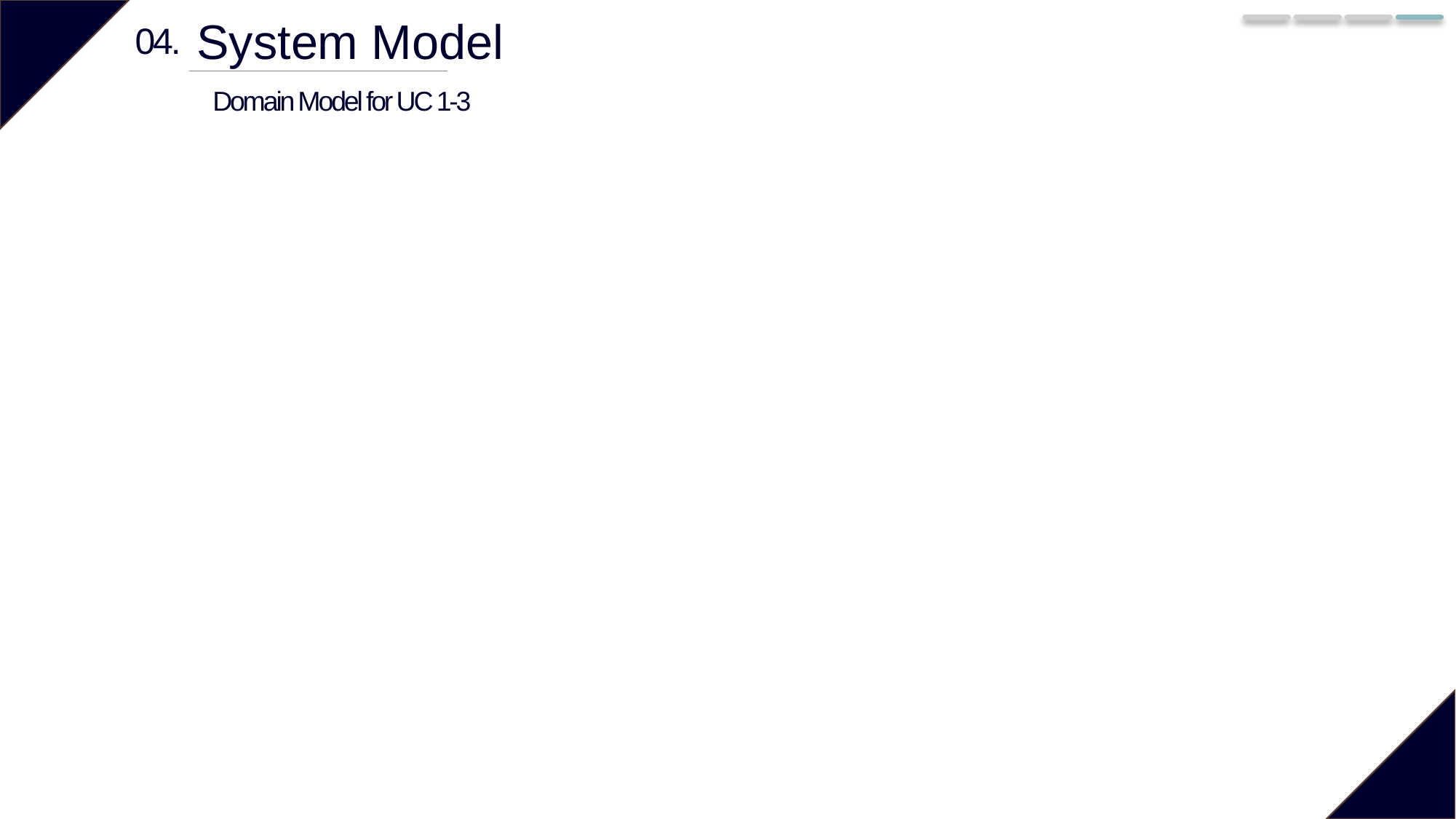

System Model
04.
Domain Model for UC 1-3